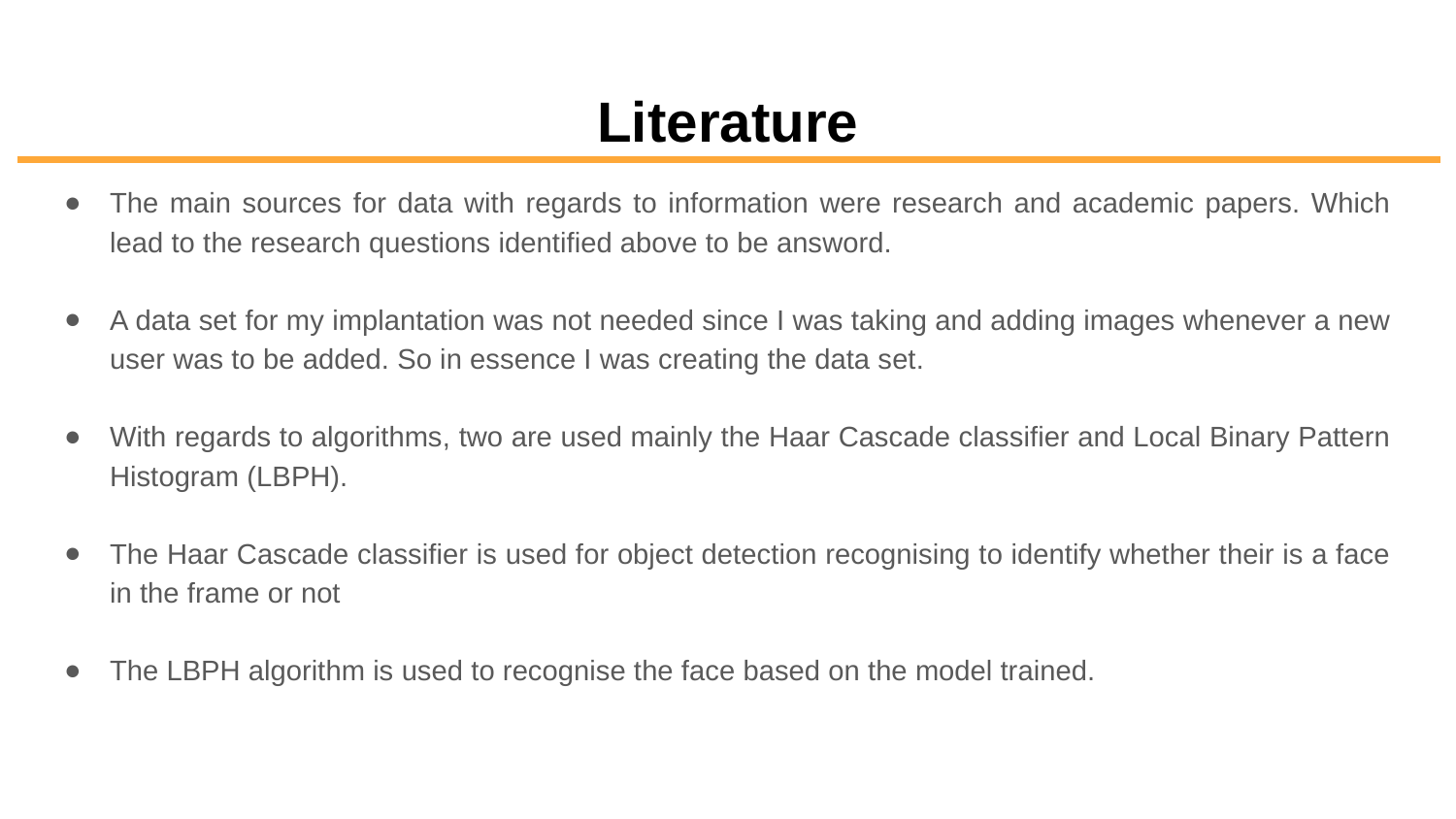

# Literature
The main sources for data with regards to information were research and academic papers. Which lead to the research questions identified above to be answord.

A data set for my implantation was not needed since I was taking and adding images whenever a new user was to be added. So in essence I was creating the data set.

With regards to algorithms, two are used mainly the Haar Cascade classifier and Local Binary Pattern Histogram (LBPH).

The Haar Cascade classifier is used for object detection recognising to identify whether their is a face in the frame or not

The LBPH algorithm is used to recognise the face based on the model trained.